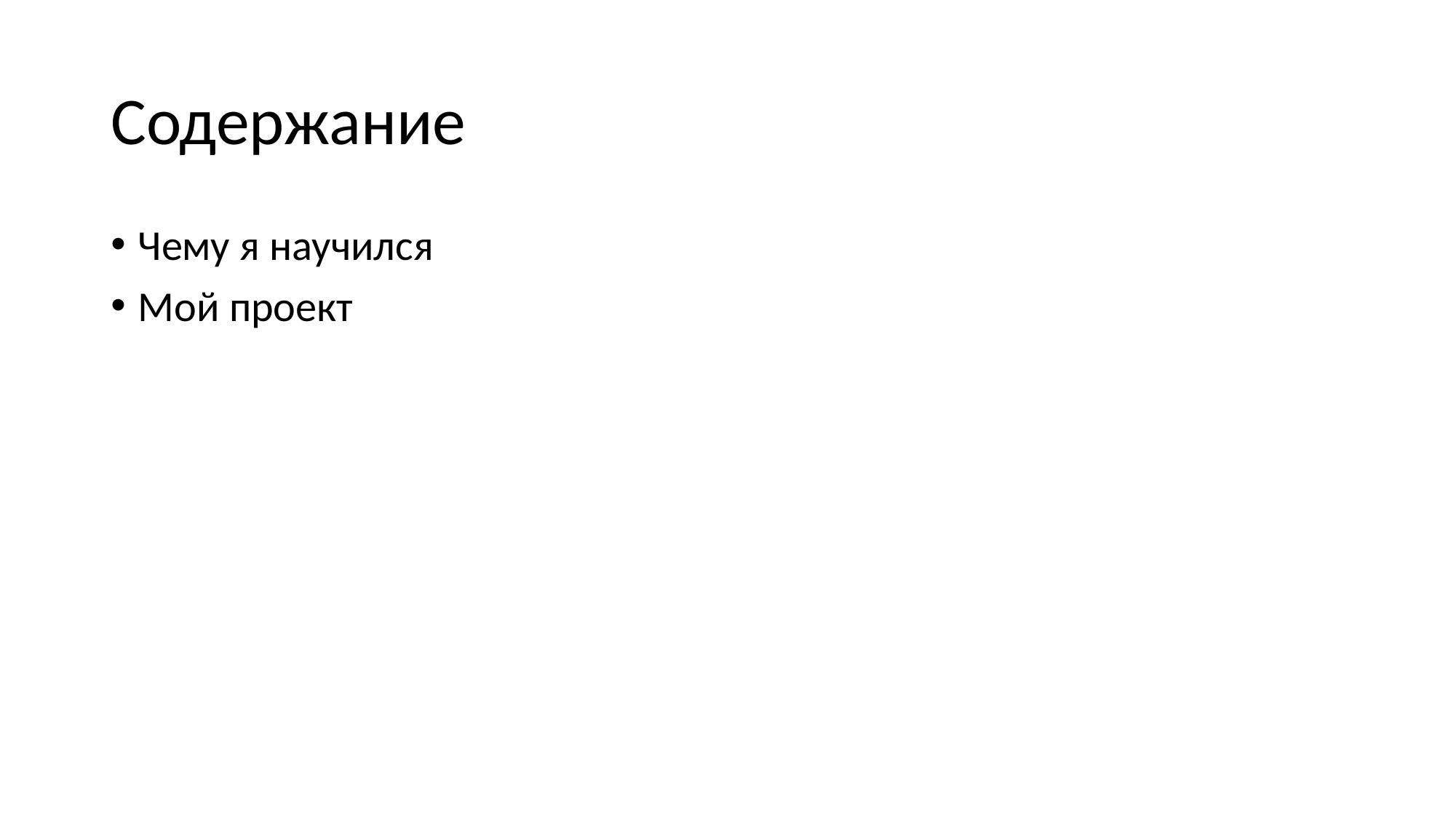

# Содержание
Чему я научился
Мой проект